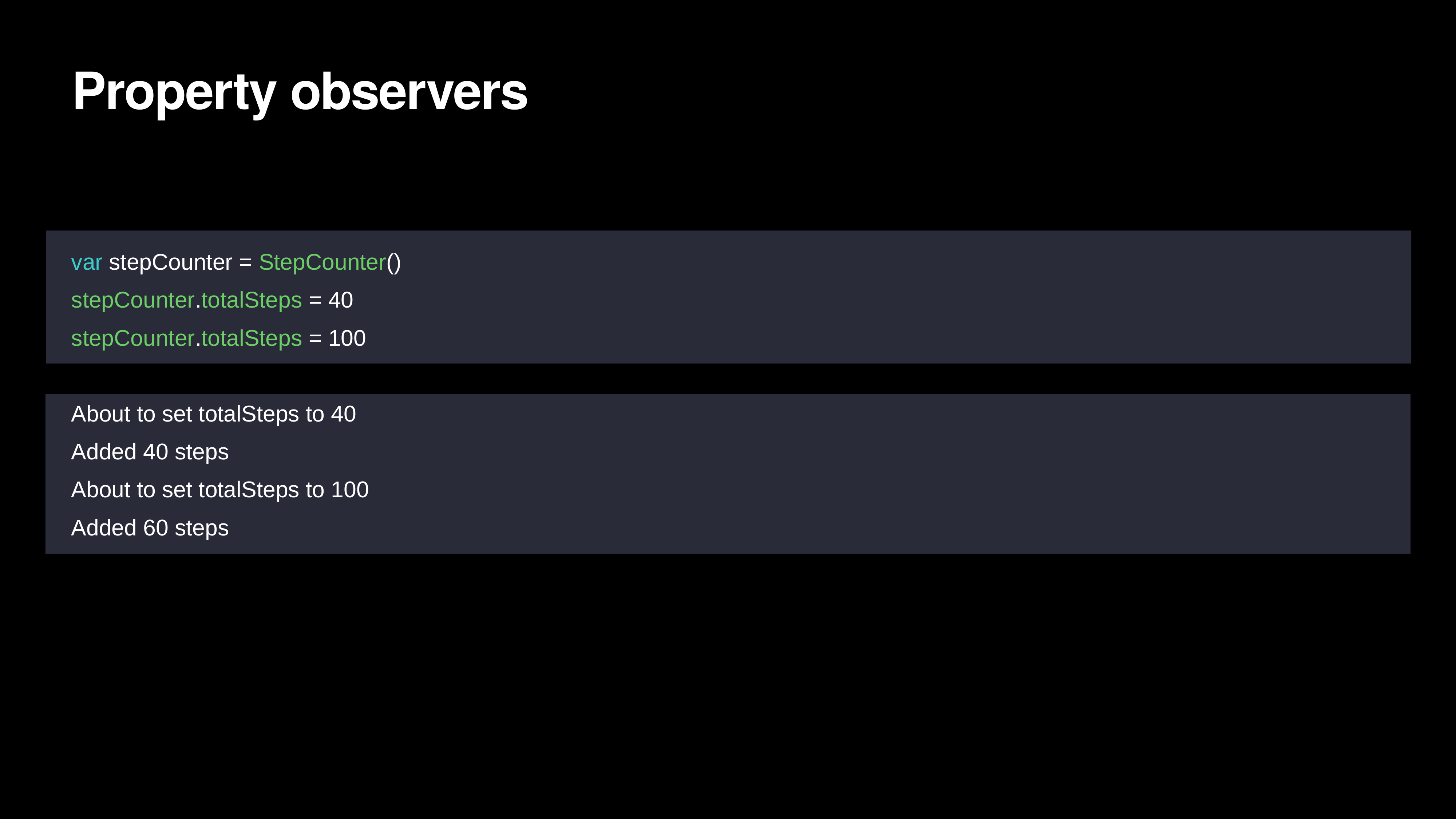

# Property observers

var stepCounter = StepCounter()
stepCounter.totalSteps = 40
stepCounter.totalSteps = 100

About to set totalSteps to 40
Added 40 steps
About to set totalSteps to 100
Added 60 steps